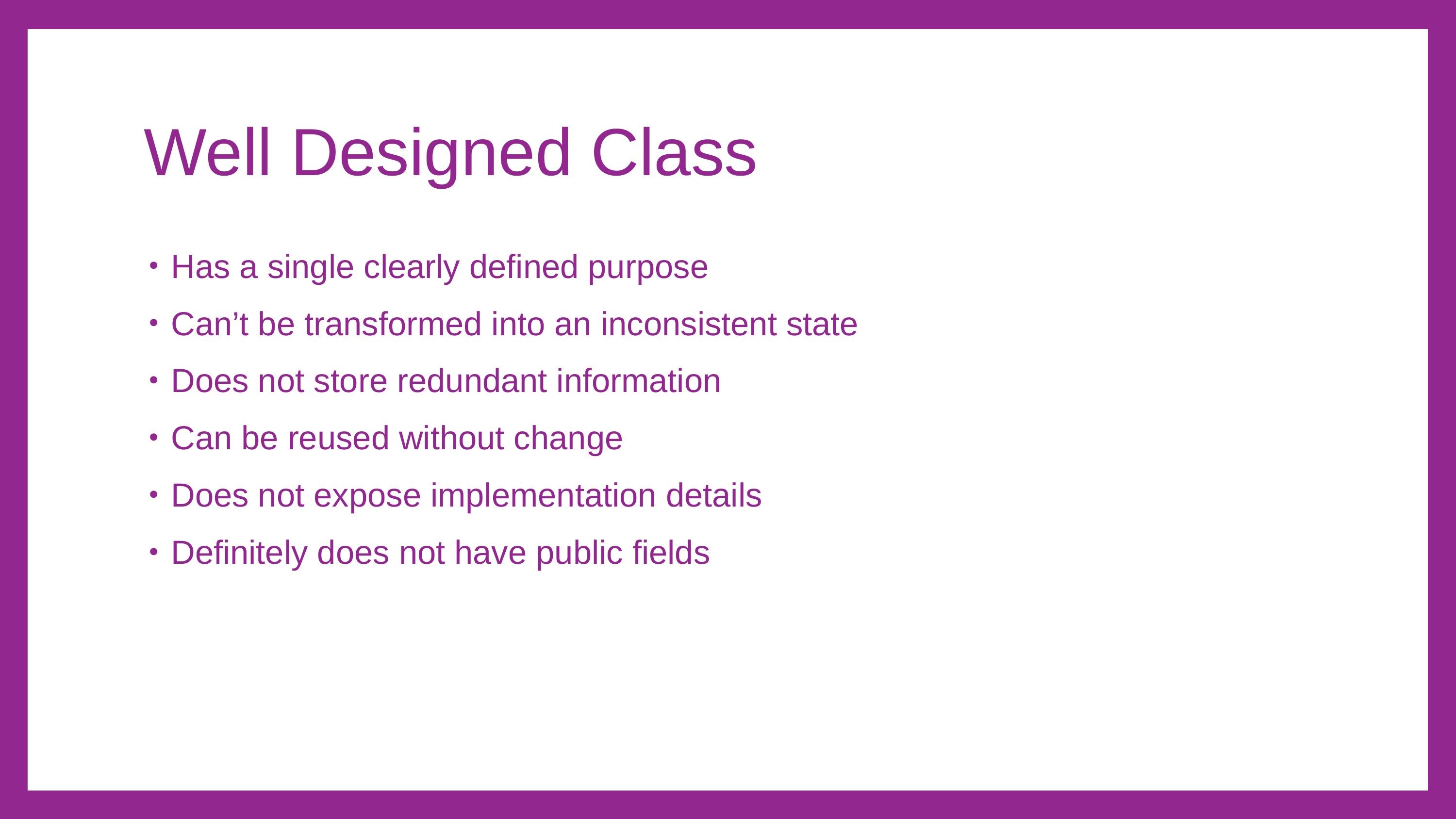

# Well Designed Class
Has a single clearly defined purpose
Can’t be transformed into an inconsistent state
Does not store redundant information
Can be reused without change
Does not expose implementation details
Definitely does not have public fields